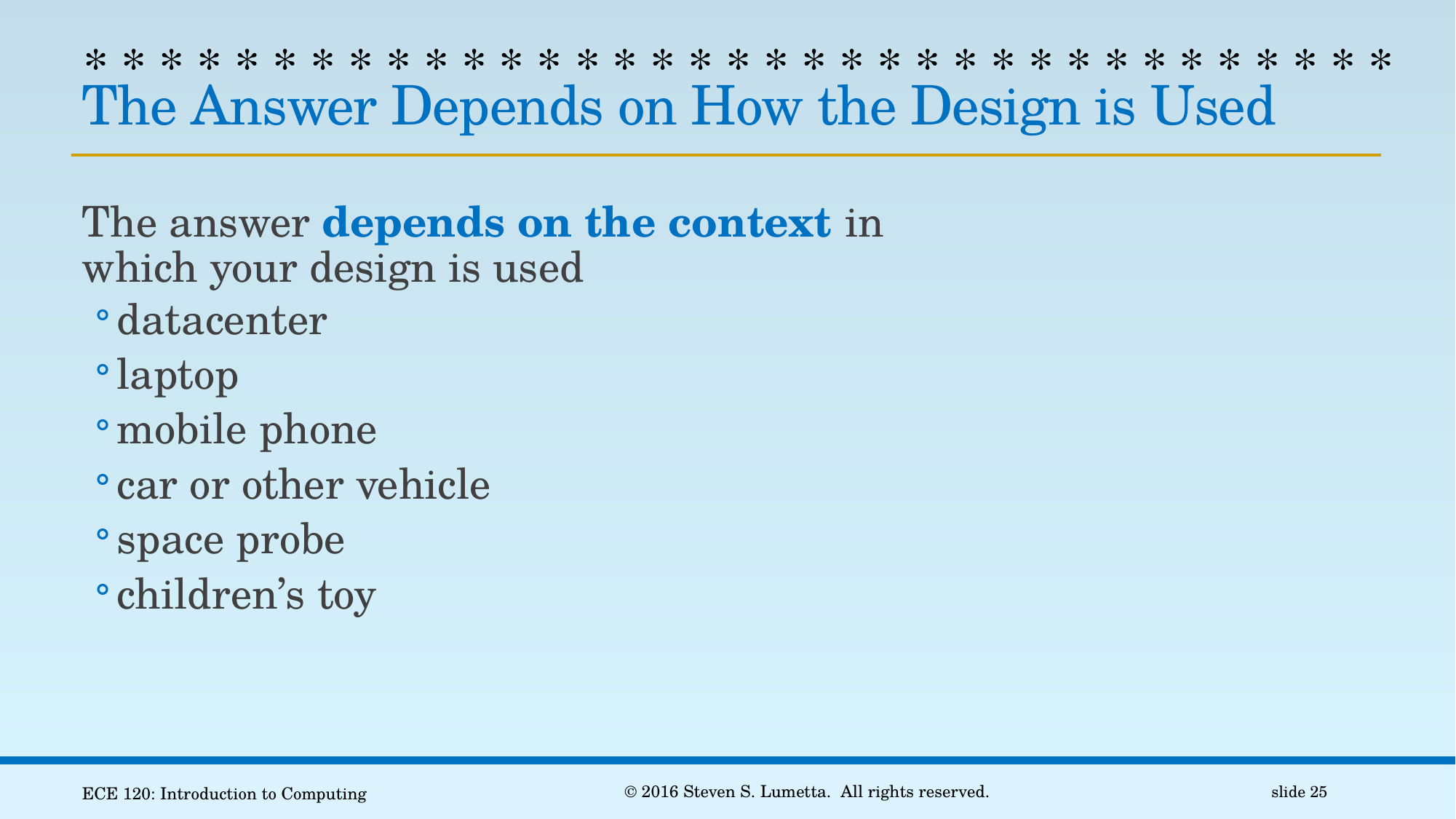

* * * * * * * * * * * * * * * * * * * * * * * * * * * * * * * * * * *
# The Answer Depends on How the Design is Used
The answer depends on the context in which your design is used
datacenter
laptop
mobile phone
car or other vehicle
space probe
children’s toy

ECE 120: Introduction to Computing
© 2016 Steven S. Lumetta.  All rights reserved.
slide 25